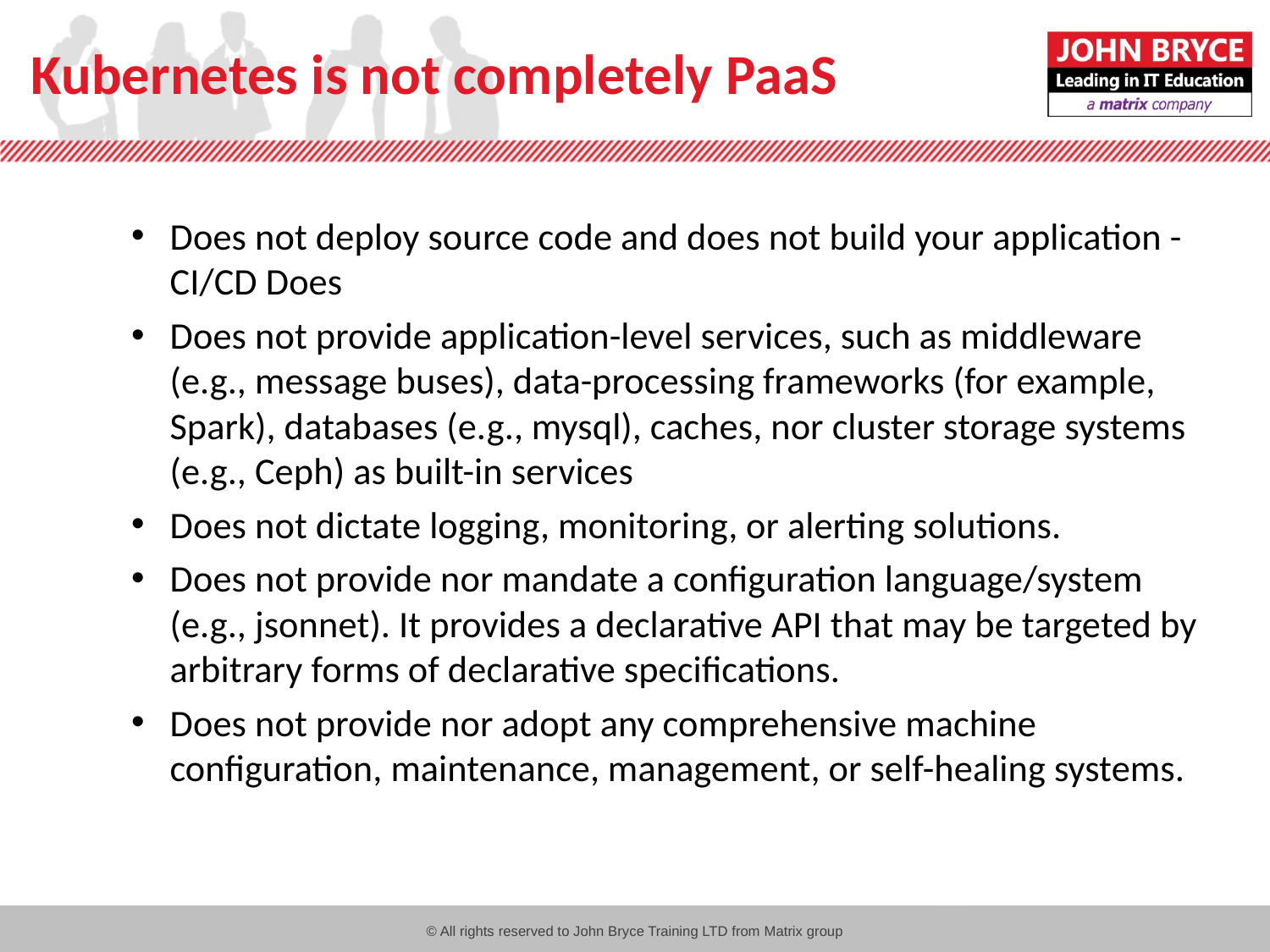

# Kubernetes is not completely PaaS
Does not deploy source code and does not build your application - CI/CD Does
Does not provide application-level services, such as middleware (e.g., message buses), data-processing frameworks (for example, Spark), databases (e.g., mysql), caches, nor cluster storage systems (e.g., Ceph) as built-in services
Does not dictate logging, monitoring, or alerting solutions.
Does not provide nor mandate a configuration language/system (e.g., jsonnet). It provides a declarative API that may be targeted by arbitrary forms of declarative specifications.
Does not provide nor adopt any comprehensive machine configuration, maintenance, management, or self-healing systems.
6